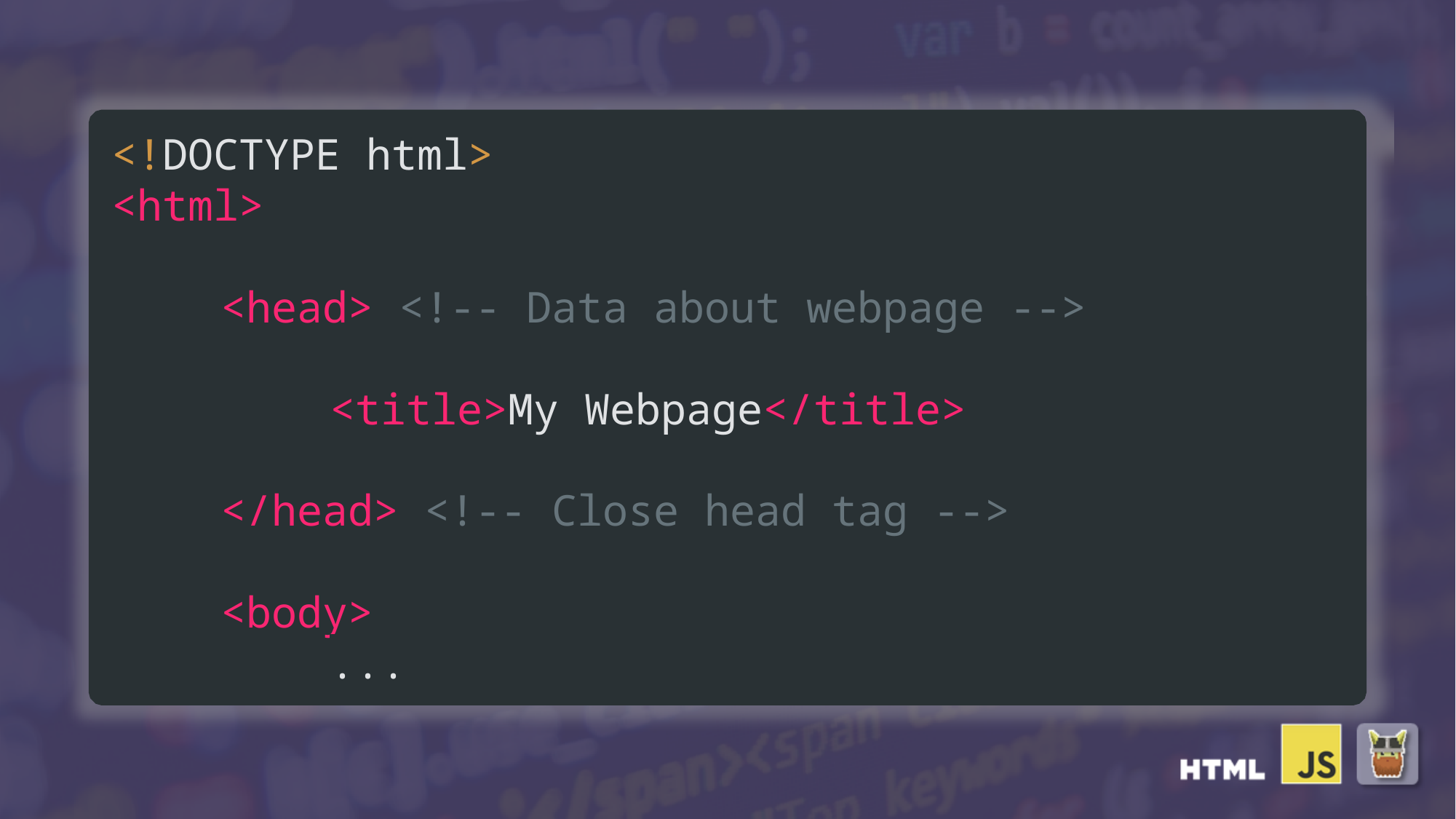

<!DOCTYPE html>
<html>

	<head> <!-- Data about webpage -->

		<title>My Webpage</title>

	</head> <!-- Close head tag -->

	<body>
		...